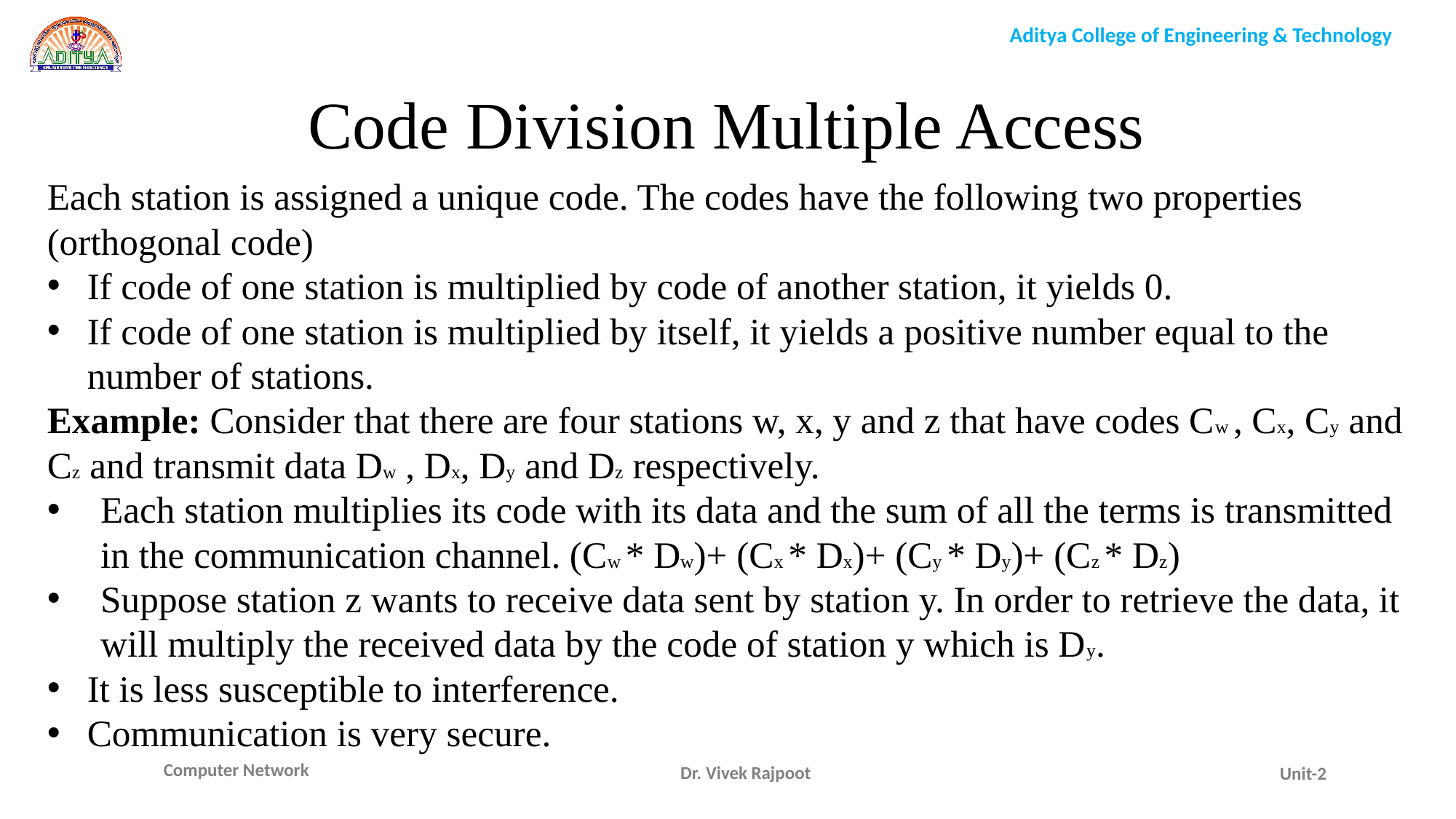

Code Division Multiple Access
Each station is assigned a unique code. The codes have the following two properties (orthogonal code)
If code of one station is multiplied by code of another station, it yields 0.
If code of one station is multiplied by itself, it yields a positive number equal to the number of stations.
Example: Consider that there are four stations w, x, y and z that have codes Cw , Cx, Cy  and Cz and transmit data Dw , Dx, Dy and Dz respectively.
Each station multiplies its code with its data and the sum of all the terms is transmitted in the communication channel. (Cw * Dw)+ (Cx * Dx)+ (Cy * Dy)+ (Cz * Dz)
Suppose station z wants to receive data sent by station y. In order to retrieve the data, it will multiply the received data by the code of station y which is Dy.
It is less susceptible to interference.
Communication is very secure.
Dr. Vivek Rajpoot
Unit-2